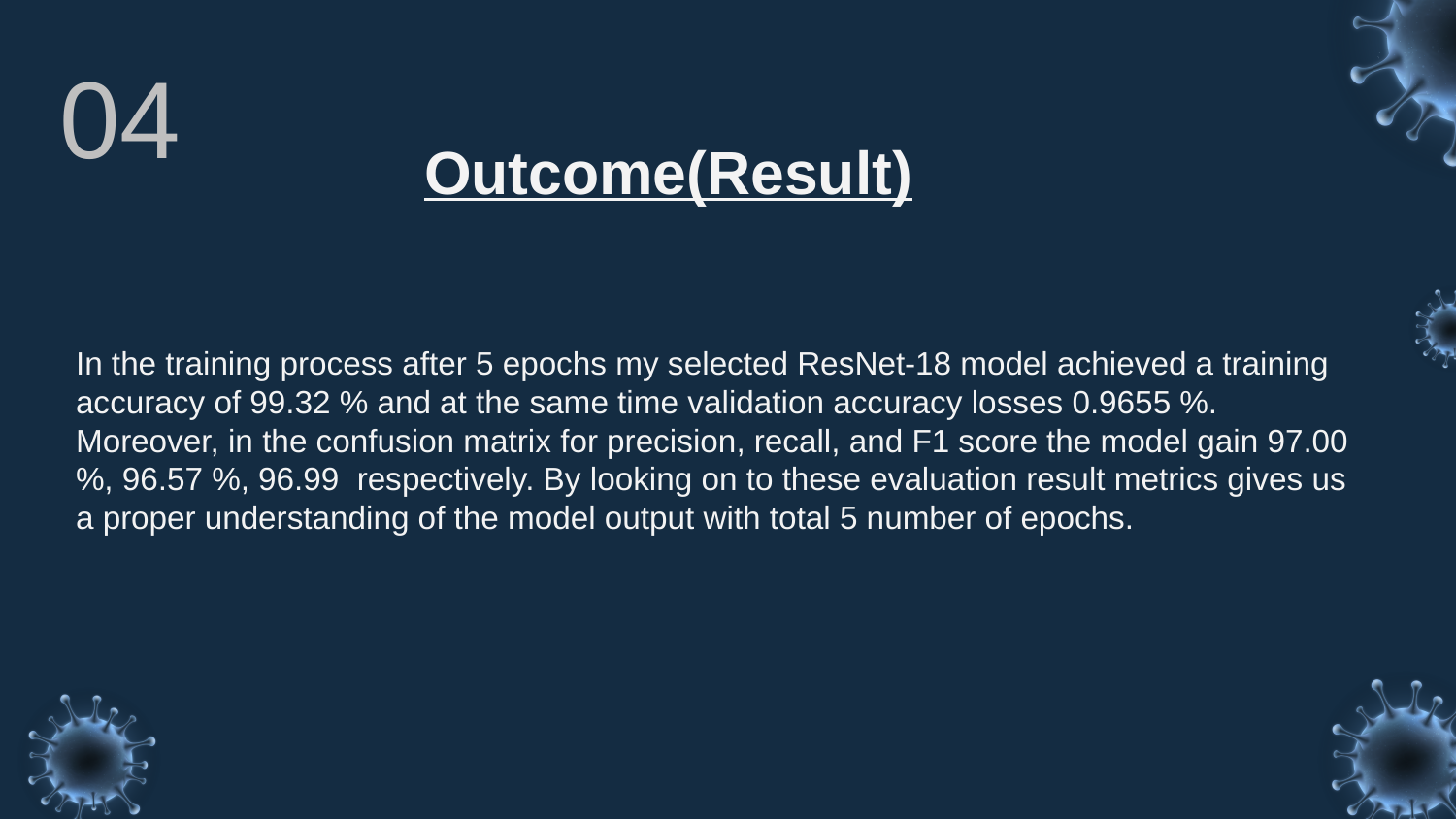

04
# Outcome(Result)
In the training process after 5 epochs my selected ResNet-18 model achieved a training accuracy of 99.32 % and at the same time validation accuracy losses 0.9655 %. Moreover, in the confusion matrix for precision, recall, and F1 score the model gain 97.00 %, 96.57 %, 96.99  respectively. By looking on to these evaluation result metrics gives us a proper understanding of the model output with total 5 number of epochs.